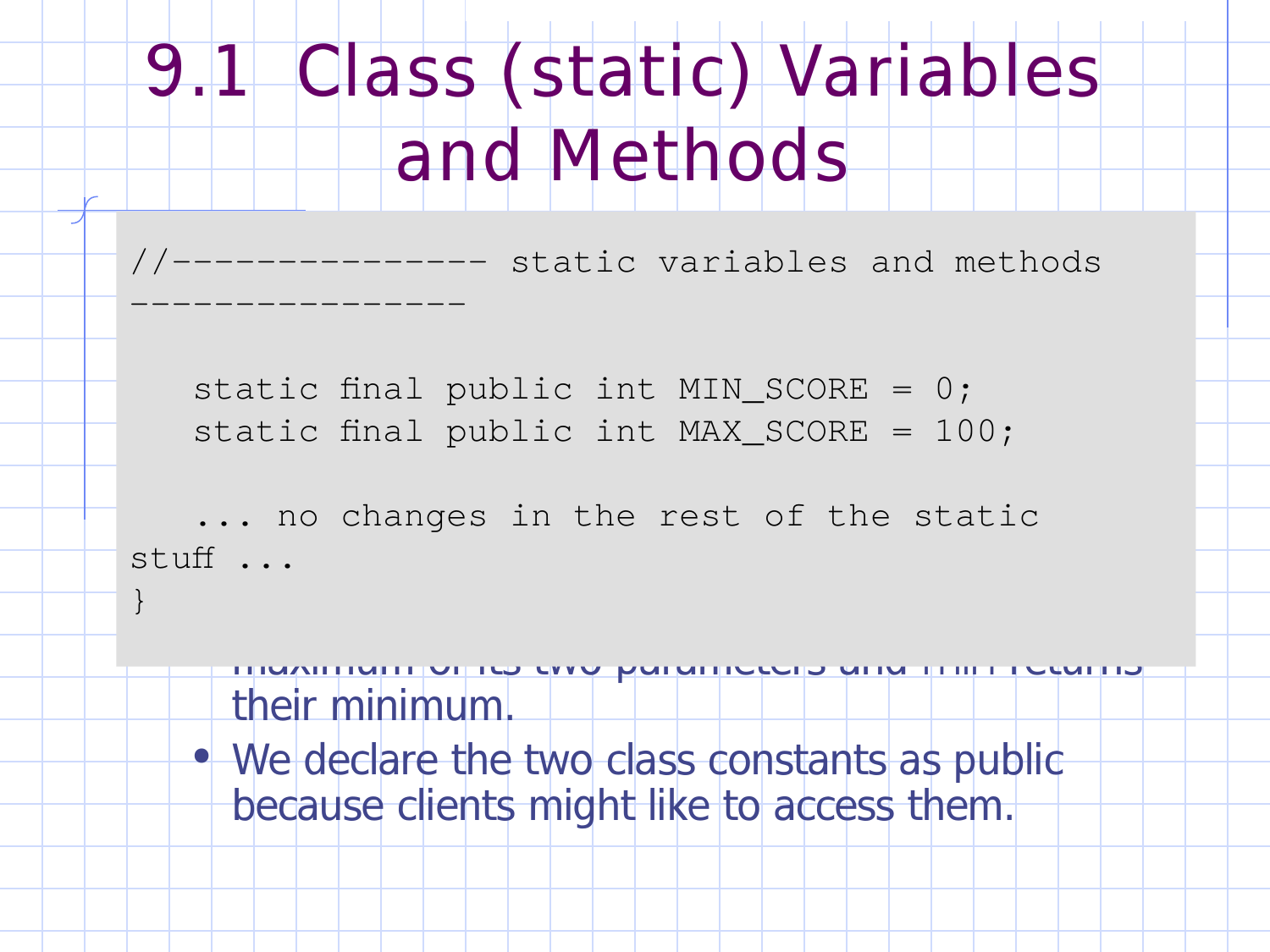

# 9.1  Class (static) Variables and Methods

//--------------- static variables and methods ----------------

   static final public int MIN_SCORE = 0;
   static final public int MAX_SCORE = 100;

   ... no changes in the rest of the static stuff ...
}

The method max in class Math returns the maximum of its two parameters and min returns their minimum.
We declare the two class constants as public because clients might like to access them.